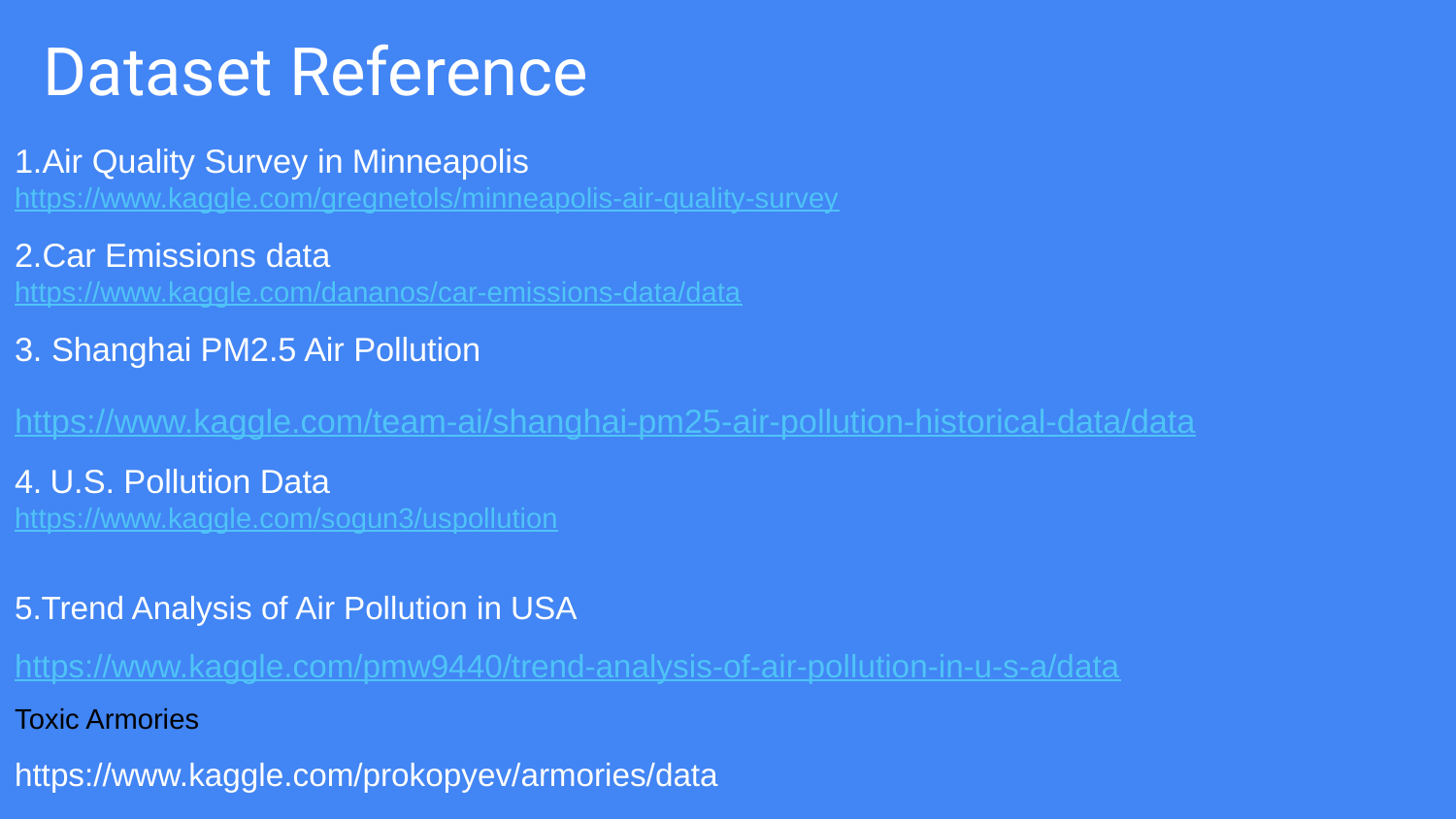

Dataset Reference

1.Air Quality Survey in Minneapolis
https://www.kaggle.com/gregnetols/minneapolis-air-quality-survey
2.Car Emissions data
https://www.kaggle.com/dananos/car-emissions-data/data
3. Shanghai PM2.5 Air Pollution
https://www.kaggle.com/team-ai/shanghai-pm25-air-pollution-historical-data/data
4. U.S. Pollution Data
https://www.kaggle.com/sogun3/uspollution

5.Trend Analysis of Air Pollution in USA
https://www.kaggle.com/pmw9440/trend-analysis-of-air-pollution-in-u-s-a/data
Toxic Armories
https://www.kaggle.com/prokopyev/armories/data